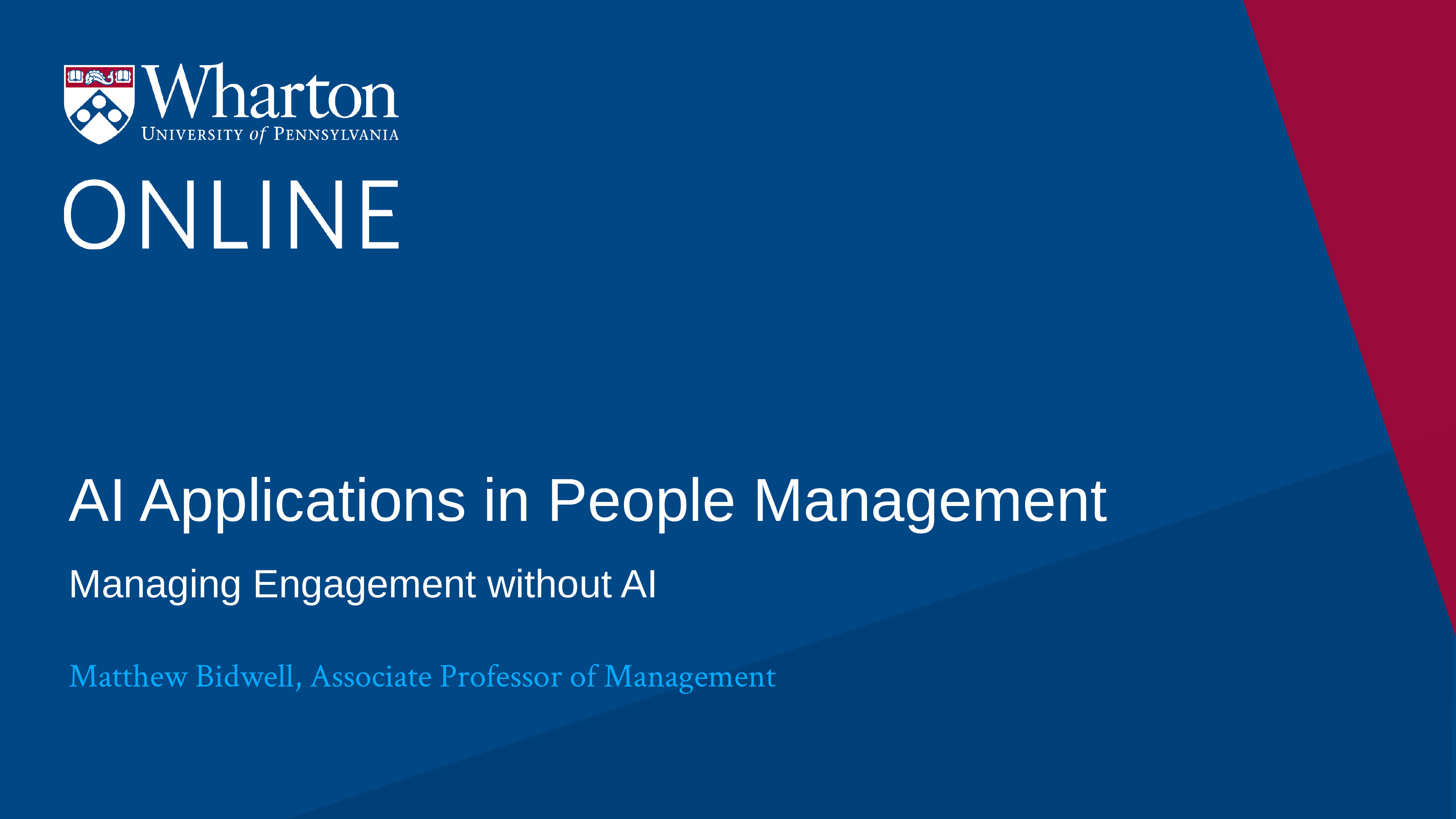

# AI Applications in People Management
Managing Engagement without AI
Matthew Bidwell, Associate Professor of Management